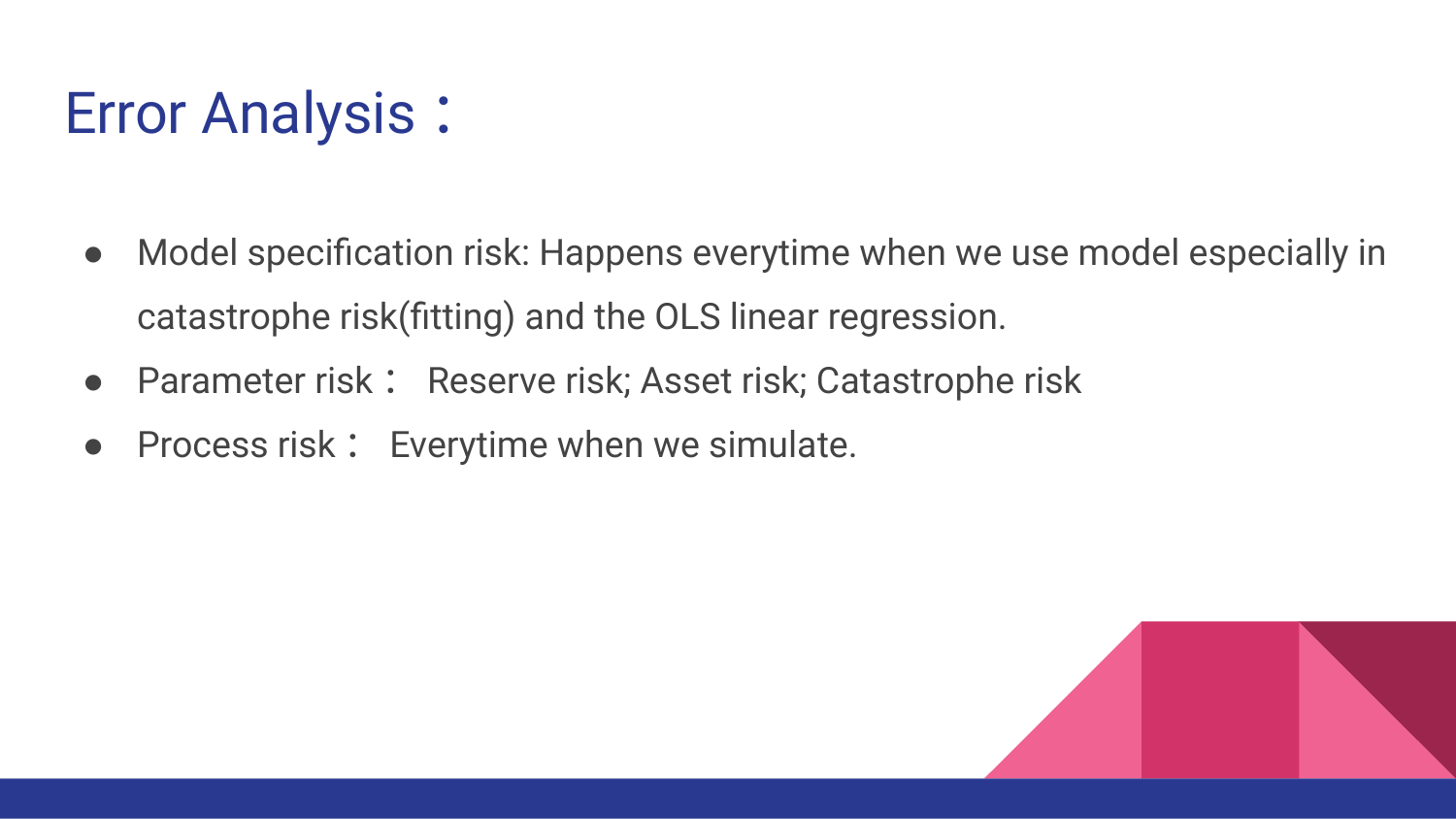

# Error Analysis：
Model specification risk: Happens everytime when we use model especially in catastrophe risk(fitting) and the OLS linear regression.
Parameter risk：Reserve risk; Asset risk; Catastrophe risk
Process risk：Everytime when we simulate.